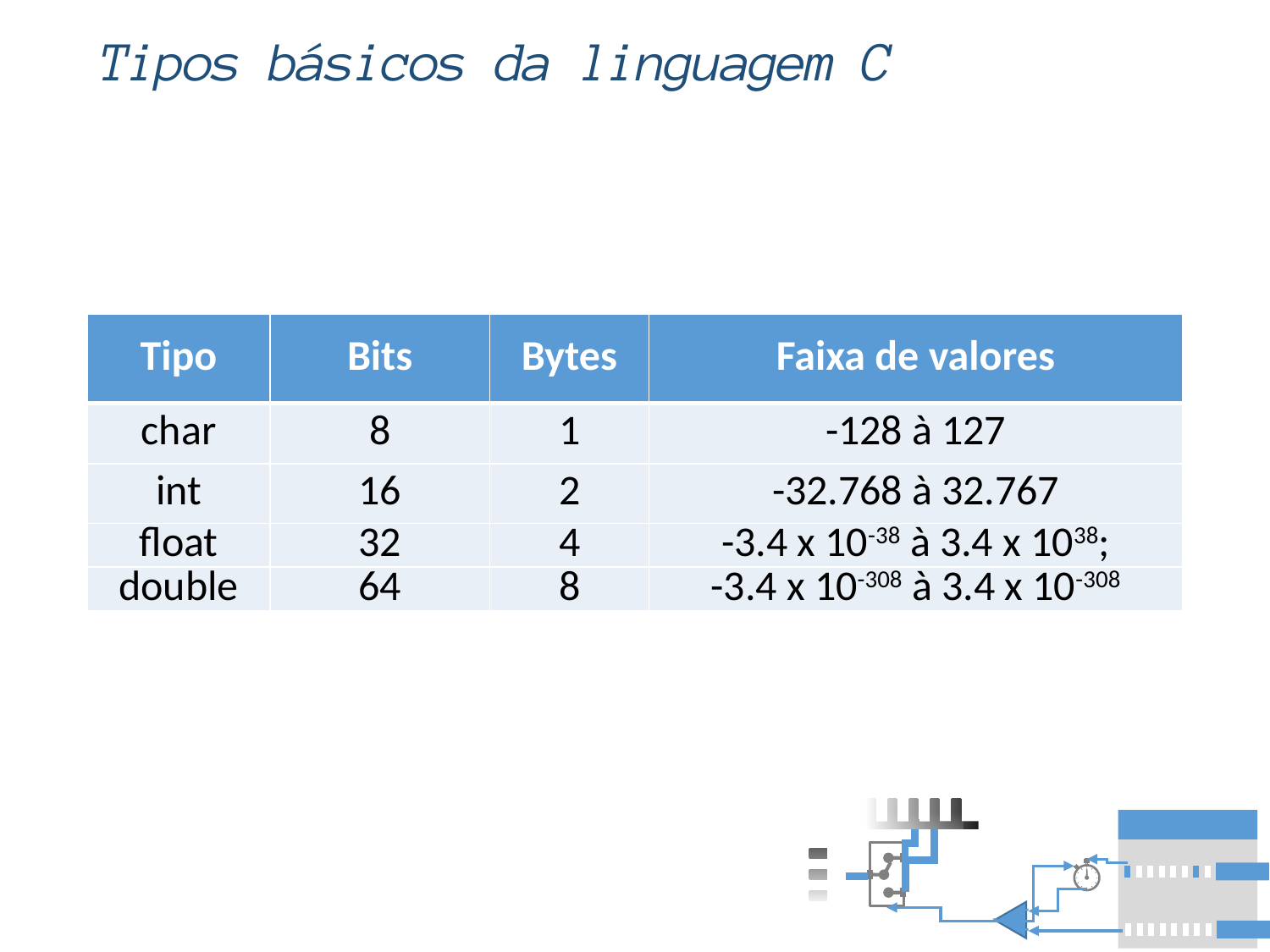

# Tipos básicos da linguagem C
| Tipo | Bits | Bytes | Faixa de valores |
| --- | --- | --- | --- |
| char | 8 | 1 | -128 à 127 |
| int | 16 | 2 | -32.768 à 32.767 |
| float | 32 | 4 | -3.4 x 10-38 à 3.4 x 1038; |
| double | 64 | 8 | -3.4 x 10-308 à 3.4 x 10-308 |